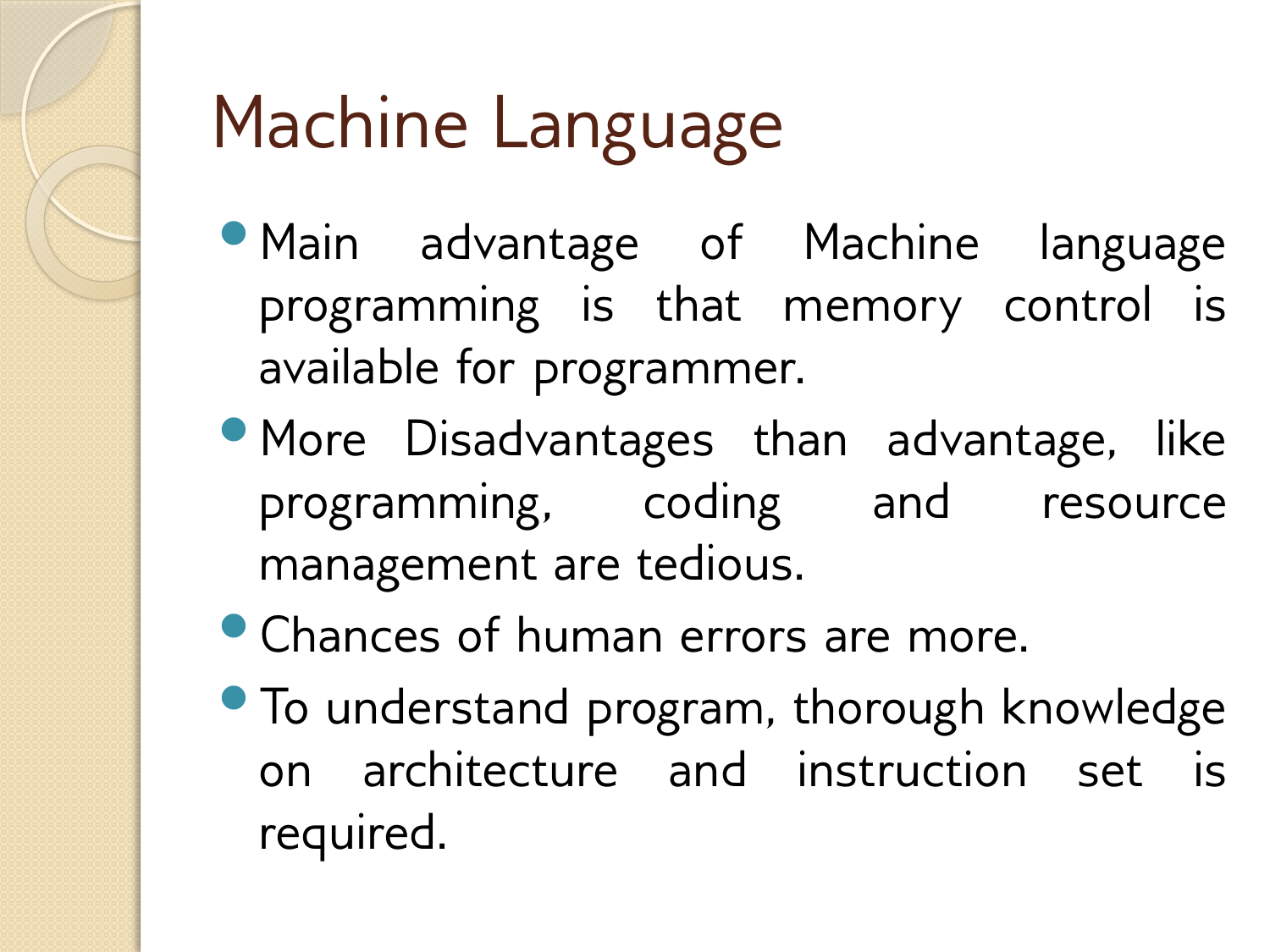

# Machine Language
Main advantage of Machine language programming is that memory control is available for programmer.
More Disadvantages than advantage, like programming, coding and resource management are tedious.
Chances of human errors are more.
To understand program, thorough knowledge on architecture and instruction set is required.